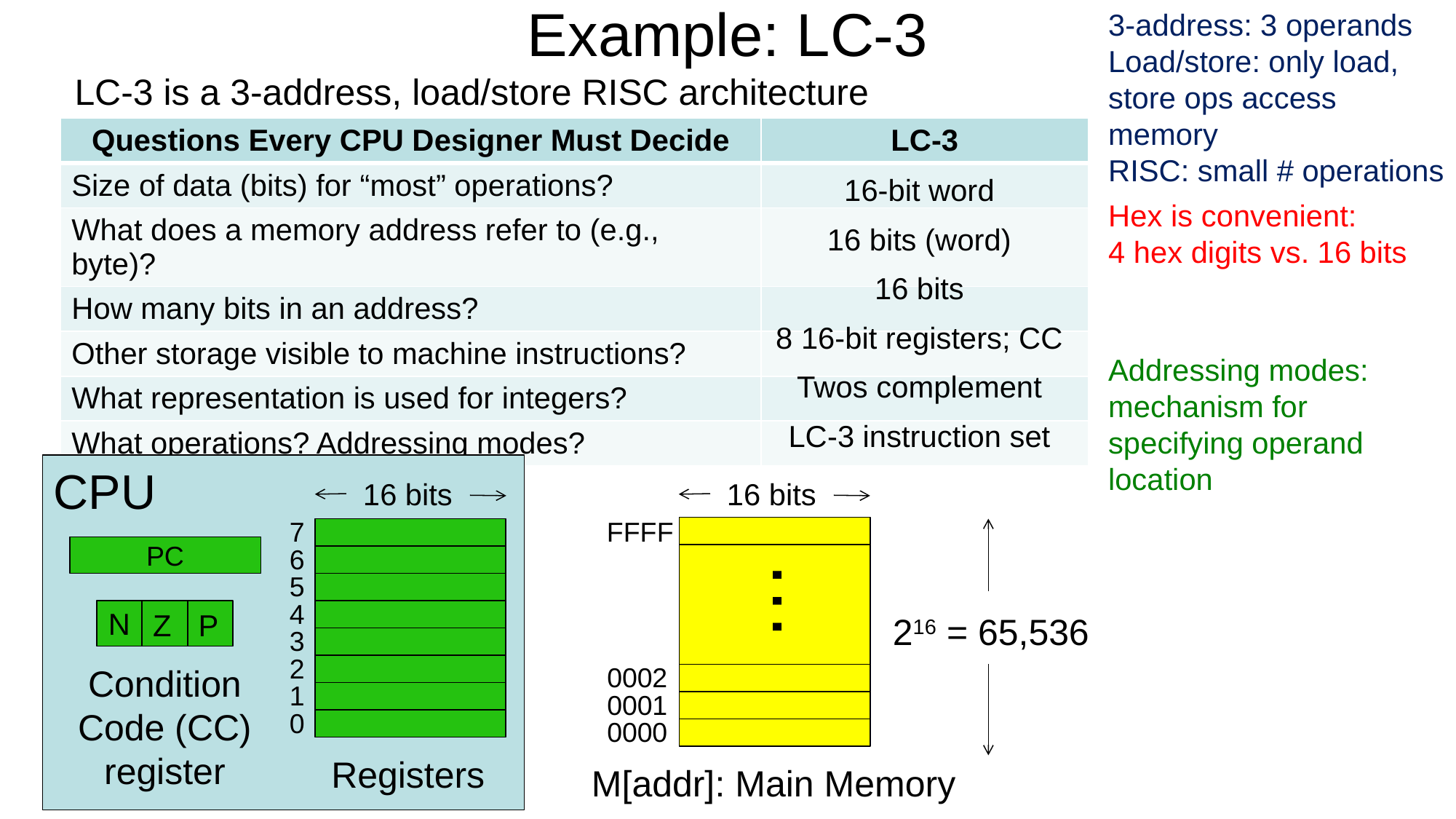

# Example: LC-3
3-address: 3 operands
Load/store: only load, store ops access memory
RISC: small # operations
LC-3 is a 3-address, load/store RISC architecture
| Questions Every CPU Designer Must Decide | LC-3 |
| --- | --- |
| Size of data (bits) for “most” operations? |  |
| What does a memory address refer to (e.g., byte)? |  |
| How many bits in an address? |  |
| Other storage visible to machine instructions? |  |
| What representation is used for integers? |  |
| What operations? Addressing modes? |  |
16-bit word
16 bits (word)
16 bits
8 16-bit registers; CC
Twos complement
LC-3 instruction set
Hex is convenient:
4 hex digits vs. 16 bits
Addressing modes: mechanism for specifying operand location
CPU
16 bits
7

PC
6

5

4

3

2

1

0

Registers

N
Z
P
Condition
Code (CC) register
16 bits
FFFF
0002
0001
0000
216 = 65,536

…
M[addr]: Main Memory